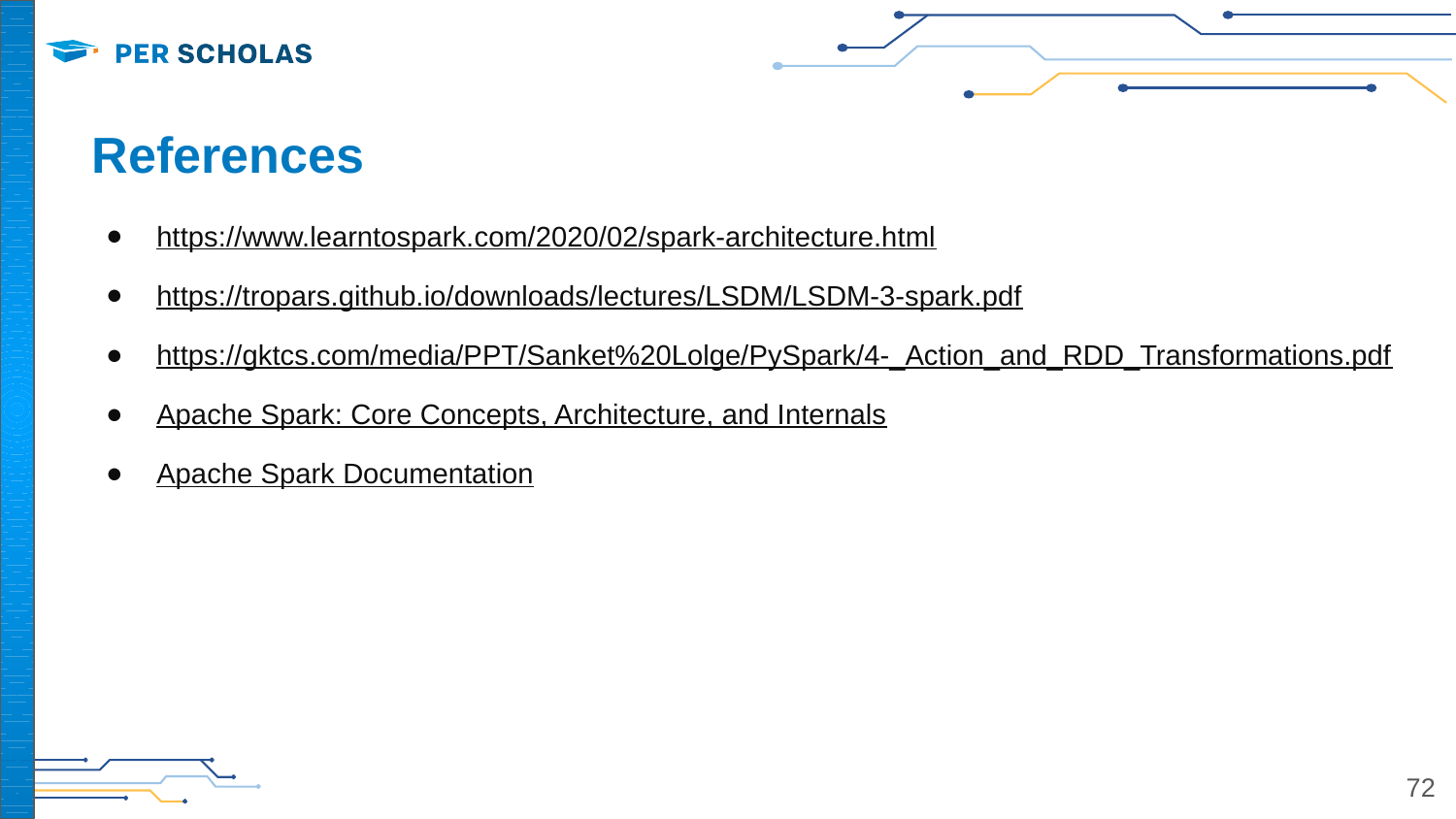

# References
https://www.learntospark.com/2020/02/spark-architecture.html
https://tropars.github.io/downloads/lectures/LSDM/LSDM-3-spark.pdf
https://gktcs.com/media/PPT/Sanket%20Lolge/PySpark/4-_Action_and_RDD_Transformations.pdf
Apache Spark: Core Concepts, Architecture, and Internals
Apache Spark Documentation

72